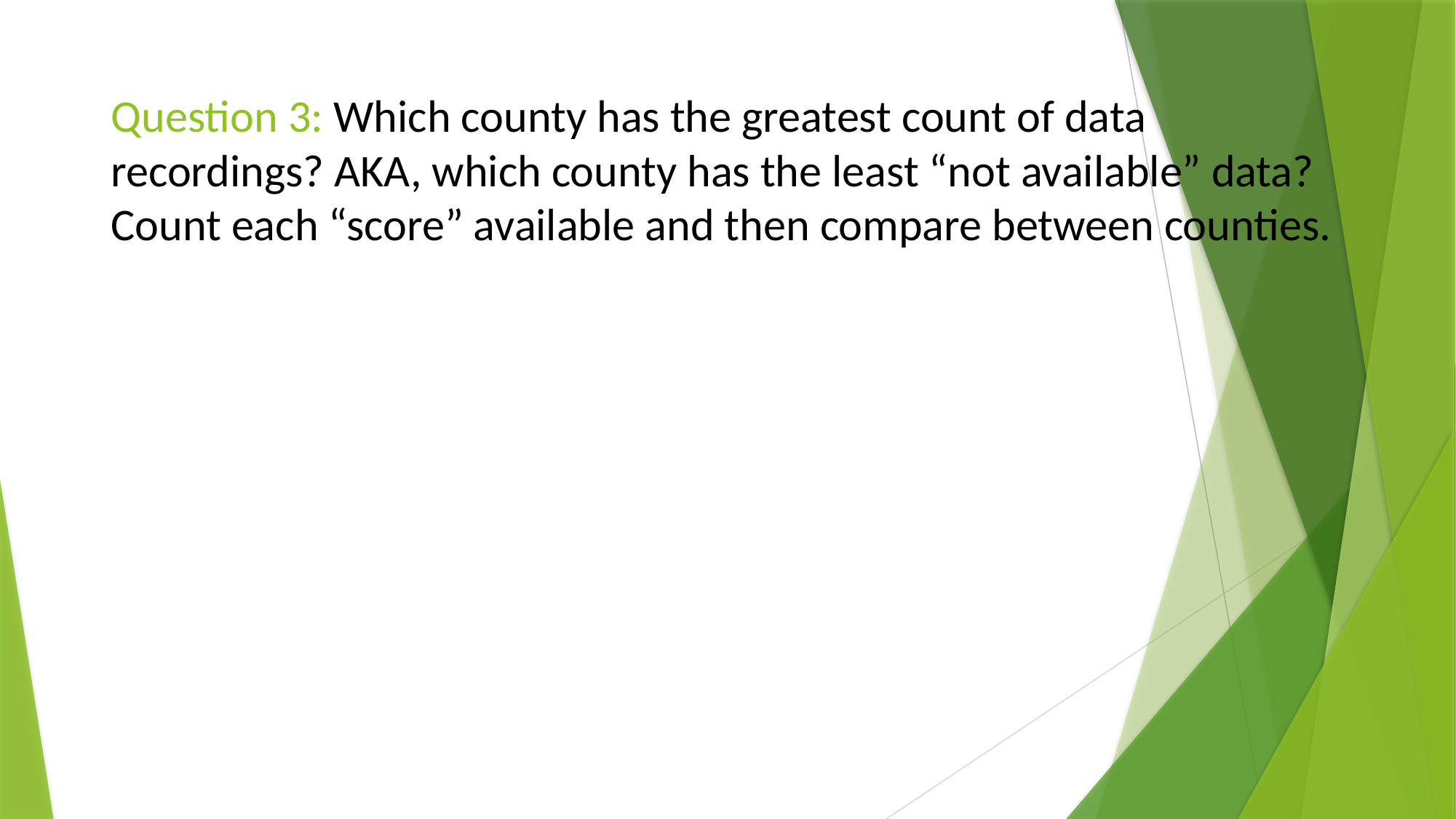

# Question 3: Which county has the greatest count of data recordings? AKA, which county has the least “not available” data? Count each “score” available and then compare between counties.